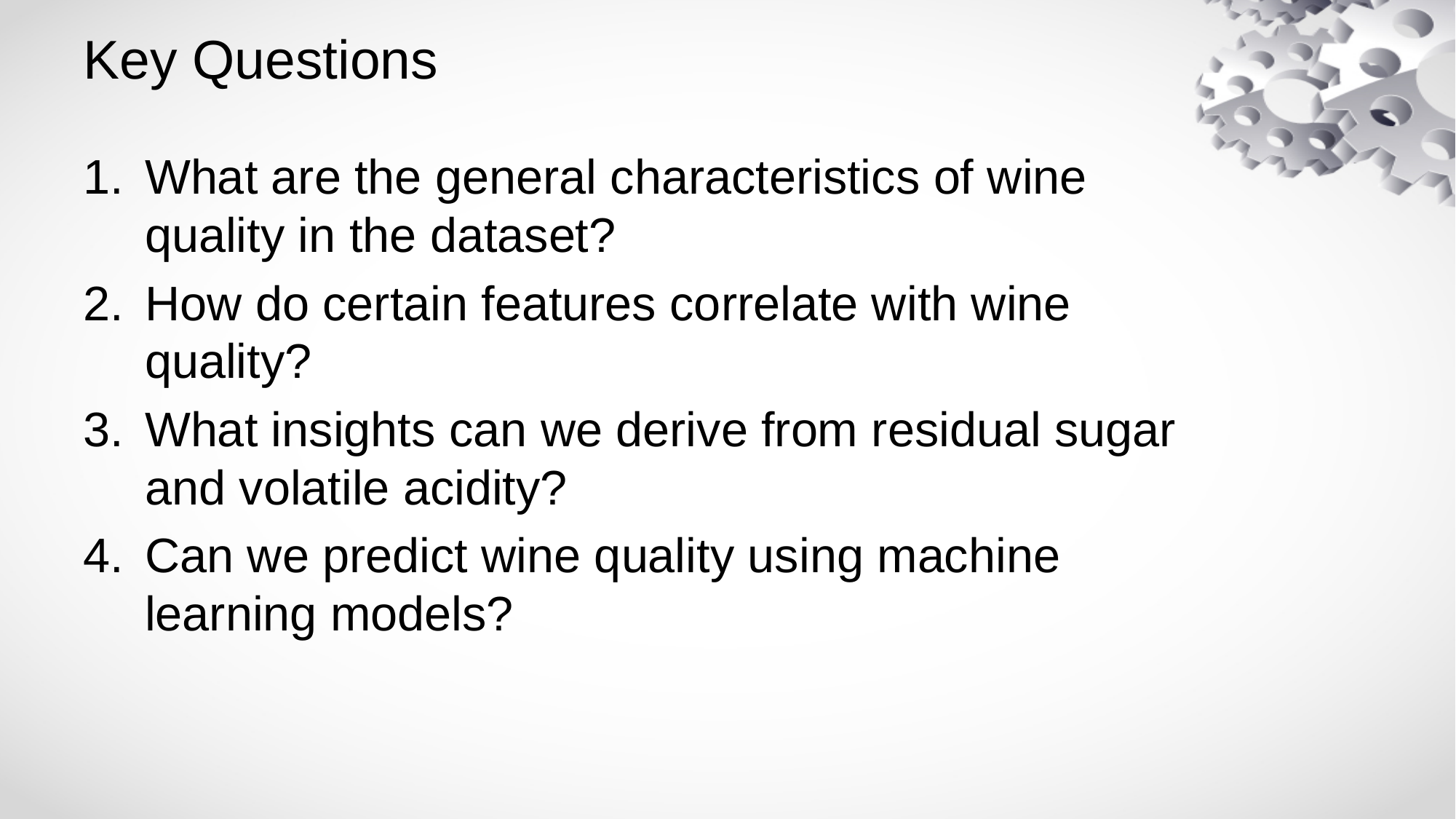

# Key Questions
What are the general characteristics of wine quality in the dataset?
How do certain features correlate with wine quality?
What insights can we derive from residual sugar and volatile acidity?
Can we predict wine quality using machine learning models?